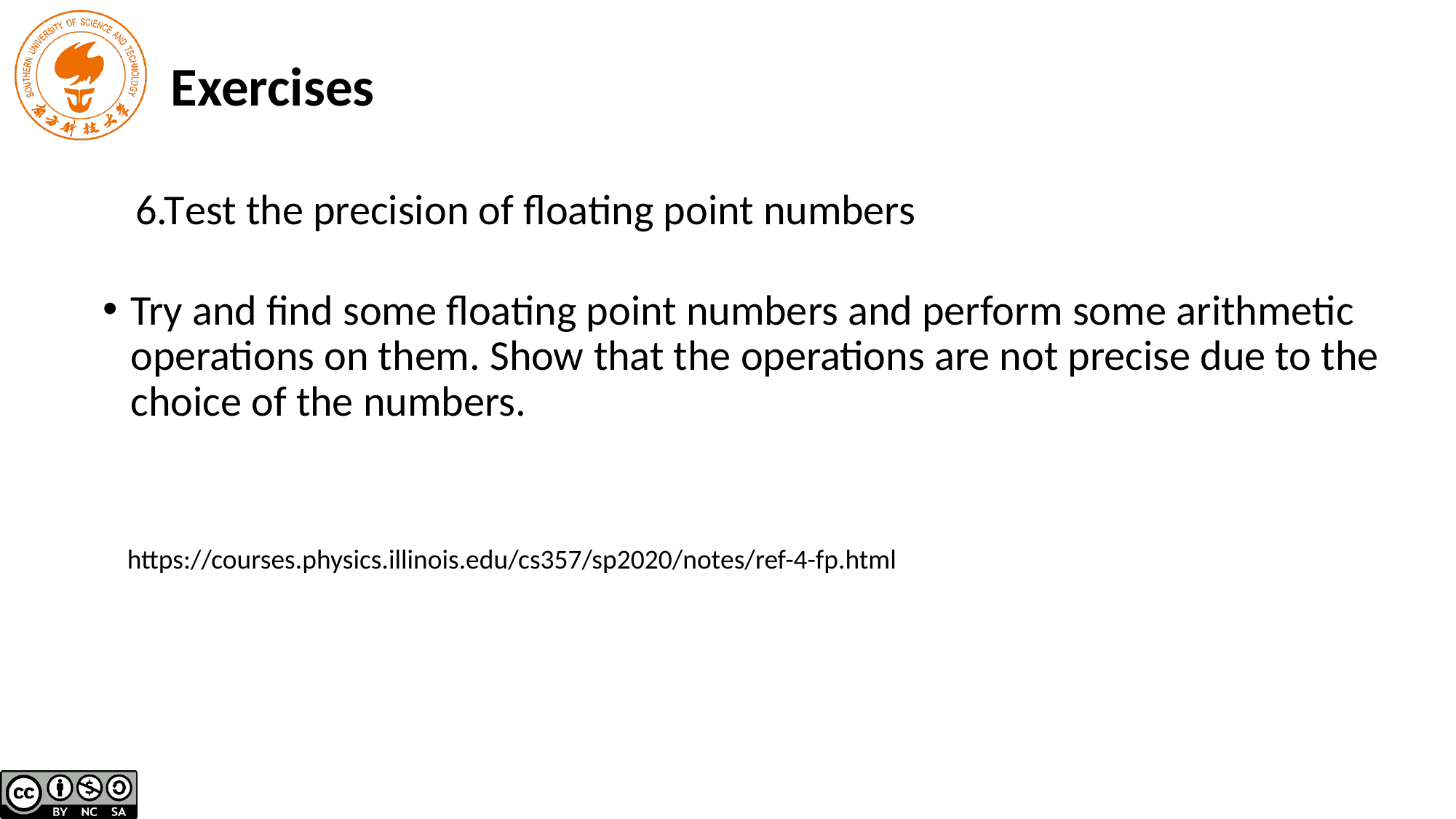

Exercises
# 6.Test the precision of floating point numbers
Try and find some floating point numbers and perform some arithmetic operations on them. Show that the operations are not precise due to the choice of the numbers.
https://courses.physics.illinois.edu/cs357/sp2020/notes/ref-4-fp.html